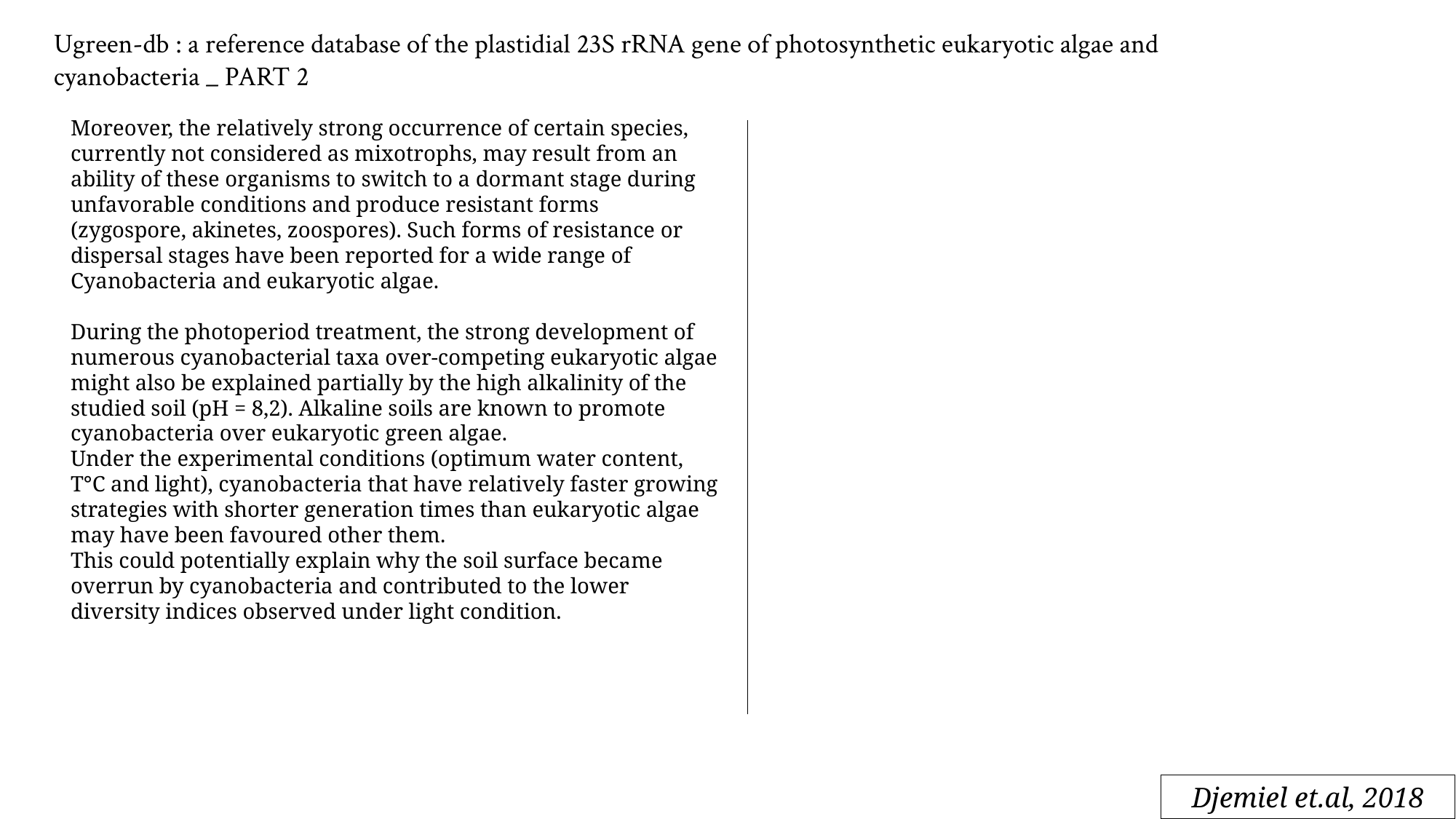

Ugreen-db : a reference database of the plastidial 23S rRNA gene of photosynthetic eukaryotic algae and cyanobacteria _ PART 2

Moreover, the relatively strong occurrence of certain species, currently not considered as mixotrophs, may result from an ability of these organisms to switch to a dormant stage during unfavorable conditions and produce resistant forms (zygospore, akinetes, zoospores). Such forms of resistance or dispersal stages have been reported for a wide range of Cyanobacteria and eukaryotic algae.

During the photoperiod treatment, the strong development of numerous cyanobacterial taxa over-competing eukaryotic algae might also be explained partially by the high alkalinity of the studied soil (pH = 8,2). Alkaline soils are known to promote cyanobacteria over eukaryotic green algae.
Under the experimental conditions (optimum water content, T°C and light), cyanobacteria that have relatively faster growing strategies with shorter generation times than eukaryotic algae may have been favoured other them.
This could potentially explain why the soil surface became overrun by cyanobacteria and contributed to the lower diversity indices observed under light condition.

Djemiel et.al, 2018